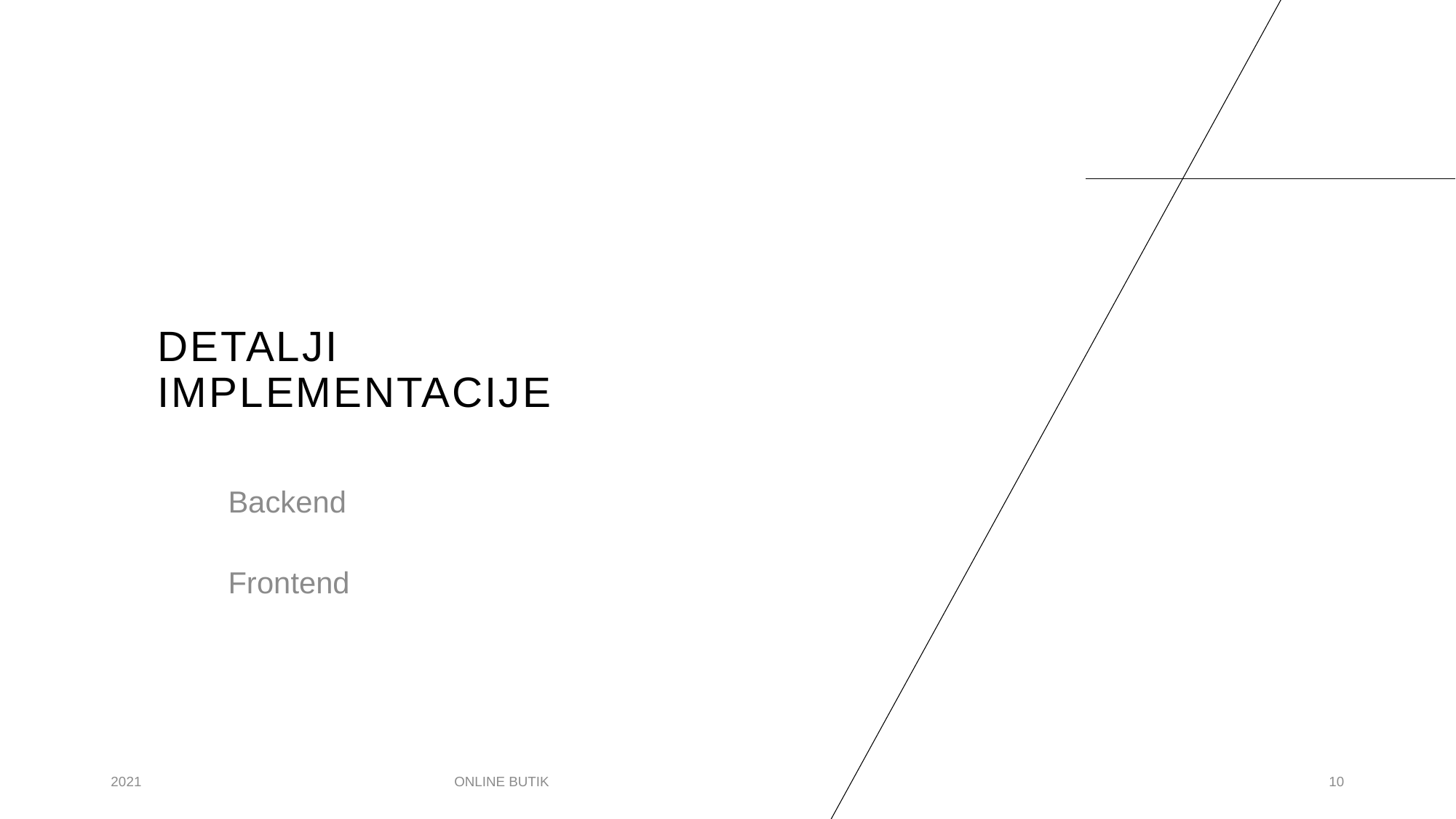

# Detalji implementacije

Backend

Frontend
2021
ONLINE BUTIK
10